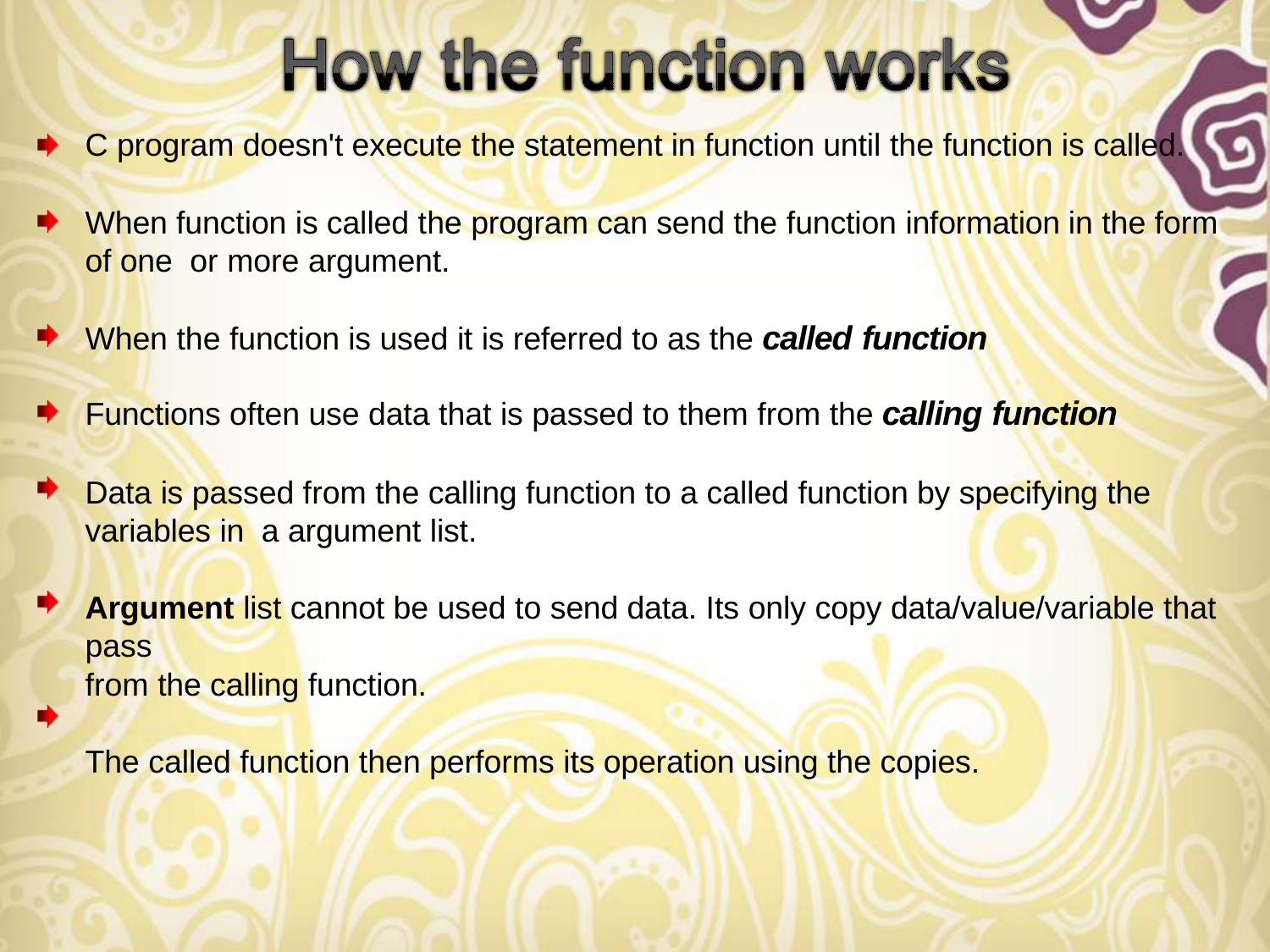

C program doesn't execute the statement in function until the function is called.

When function is called the program can send the function information in the form of one  or more argument.

When the function is used it is referred to as the called function
Functions often use data that is passed to them from the calling function

Data is passed from the calling function to a called function by specifying the variables in  a argument list.

Argument list cannot be used to send data. Its only copy data/value/variable that pass
from the calling function.

The called function then performs its operation using the copies.